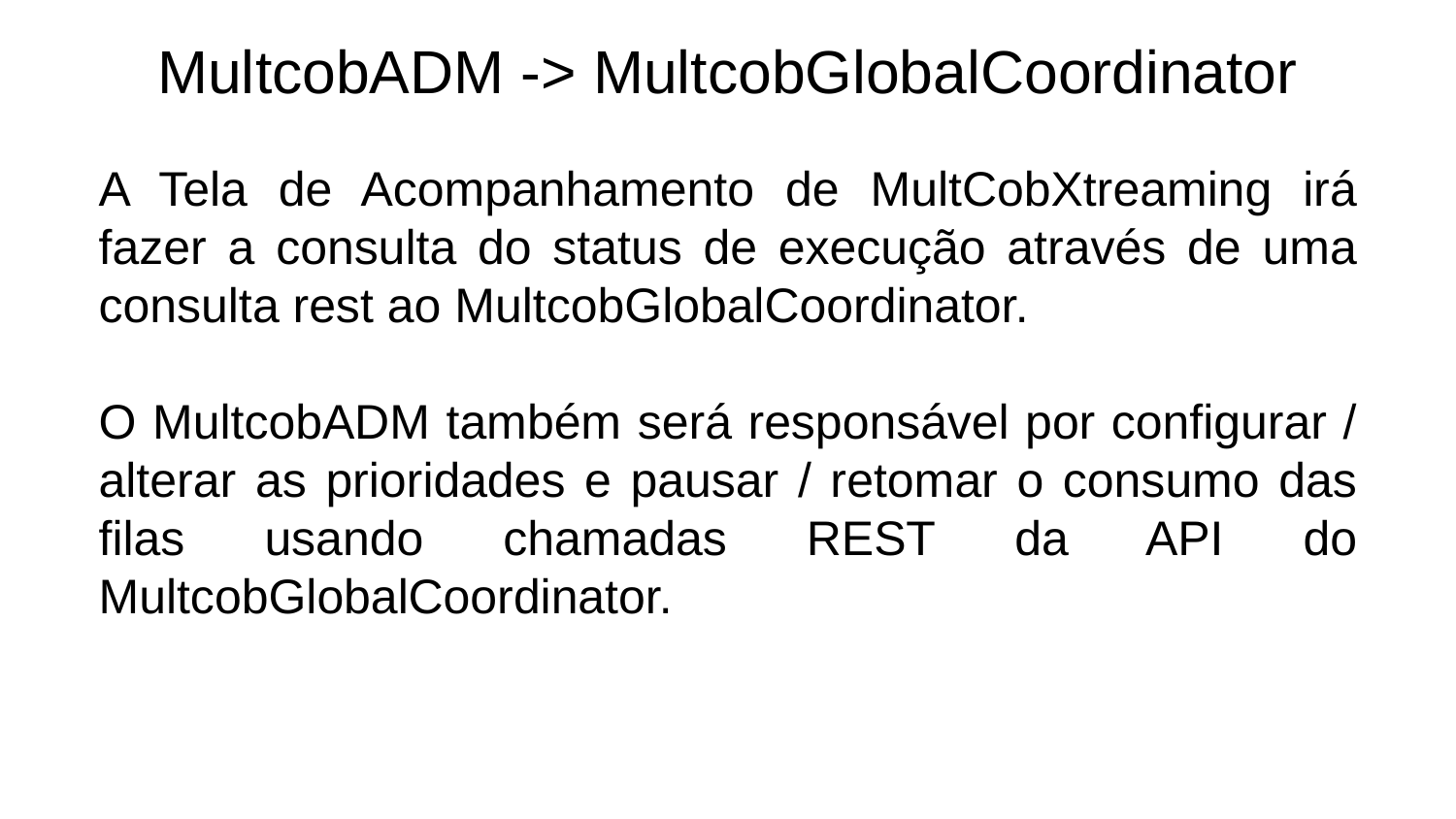

# MultcobADM -> MultcobGlobalCoordinator
A Tela de Acompanhamento de MultCobXtreaming irá fazer a consulta do status de execução através de uma consulta rest ao MultcobGlobalCoordinator.

O MultcobADM também será responsável por configurar / alterar as prioridades e pausar / retomar o consumo das filas usando chamadas REST da API do MultcobGlobalCoordinator.